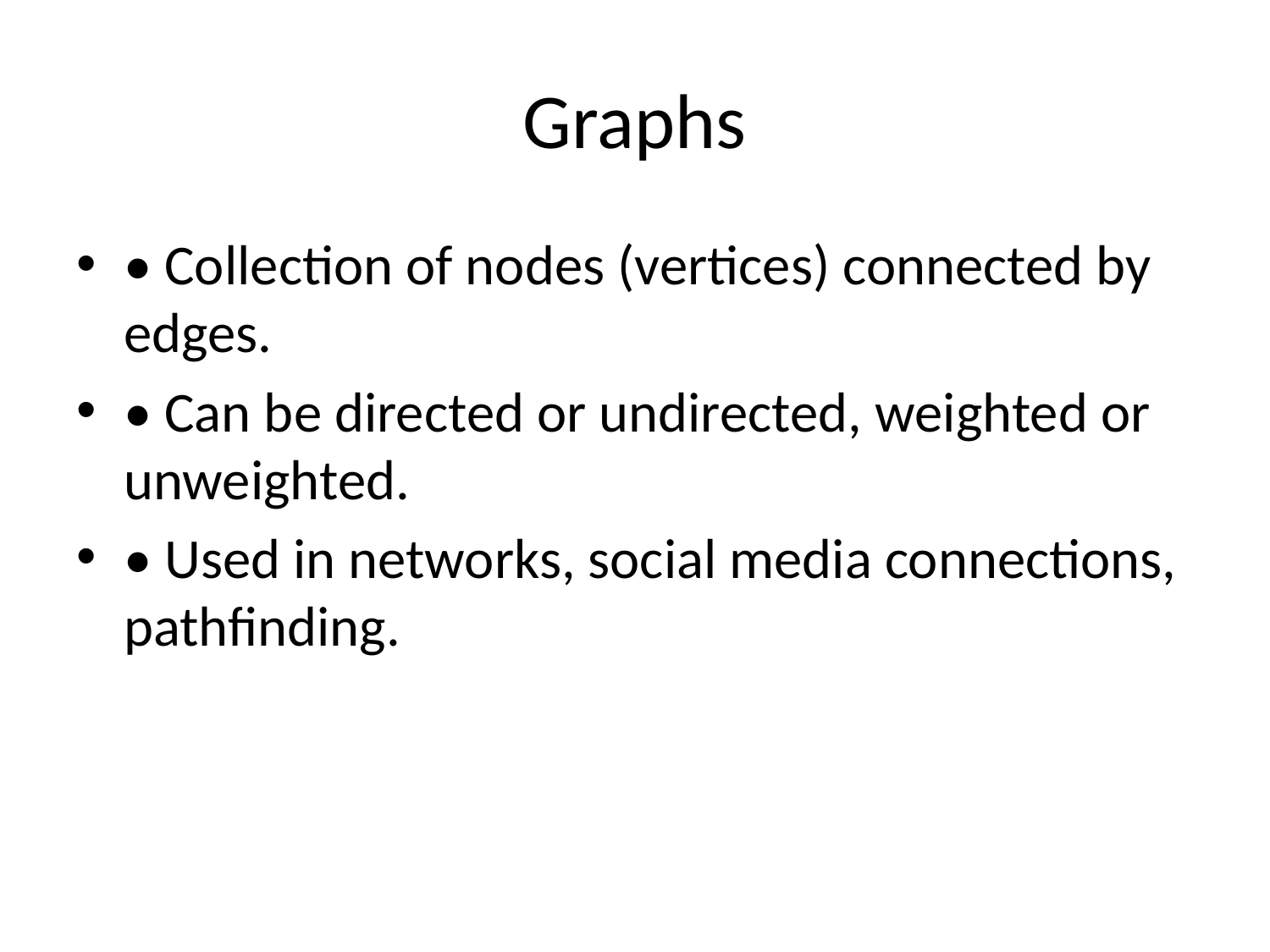

# Graphs
• Collection of nodes (vertices) connected by edges.
• Can be directed or undirected, weighted or unweighted.
• Used in networks, social media connections, pathfinding.